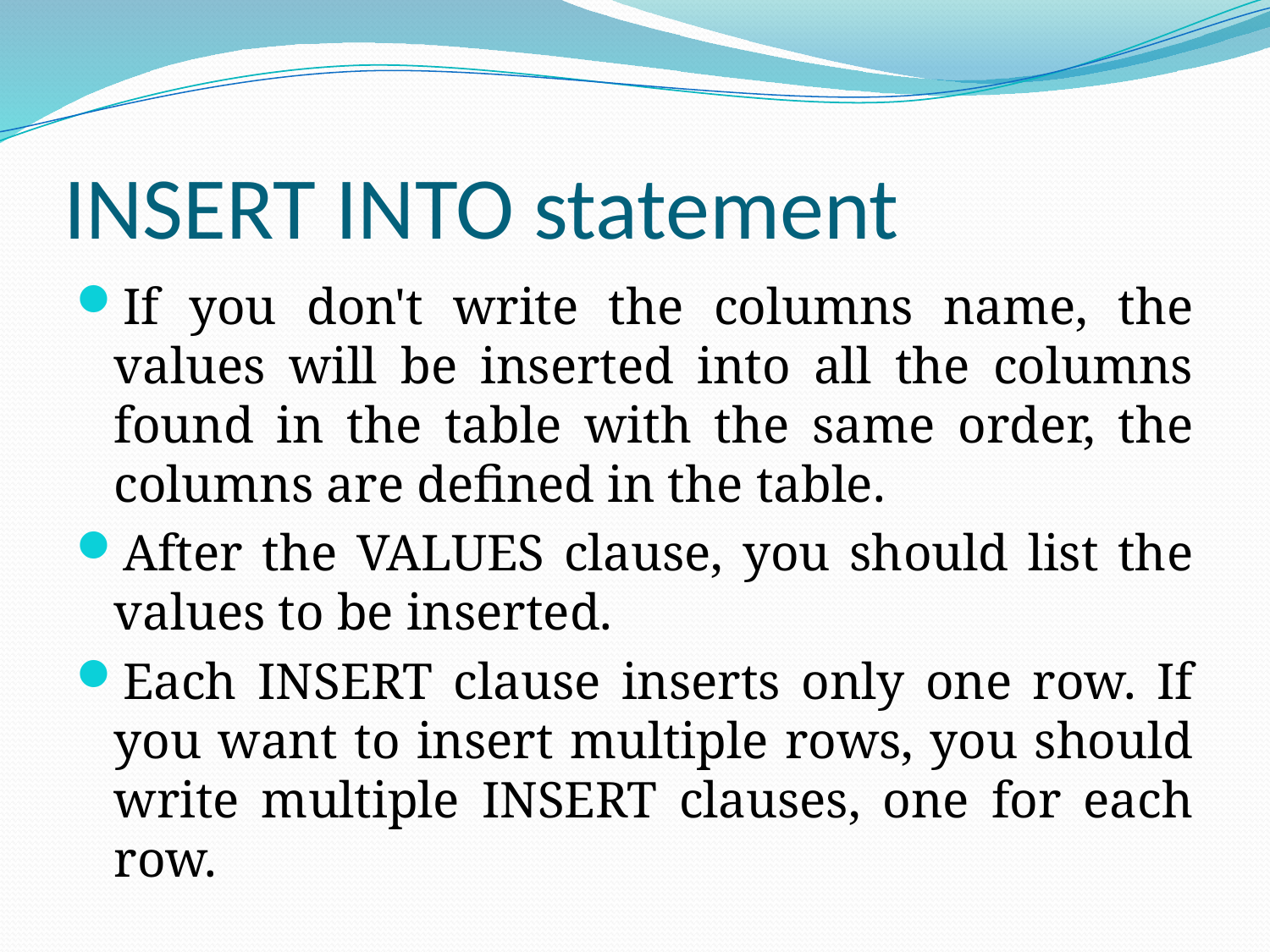

# INSERT INTO statement
If you don't write the columns name, the values will be inserted into all the columns found in the table with the same order, the columns are defined in the table.
After the VALUES clause, you should list the values to be inserted.
Each INSERT clause inserts only one row. If you want to insert multiple rows, you should write multiple INSERT clauses, one for each row.